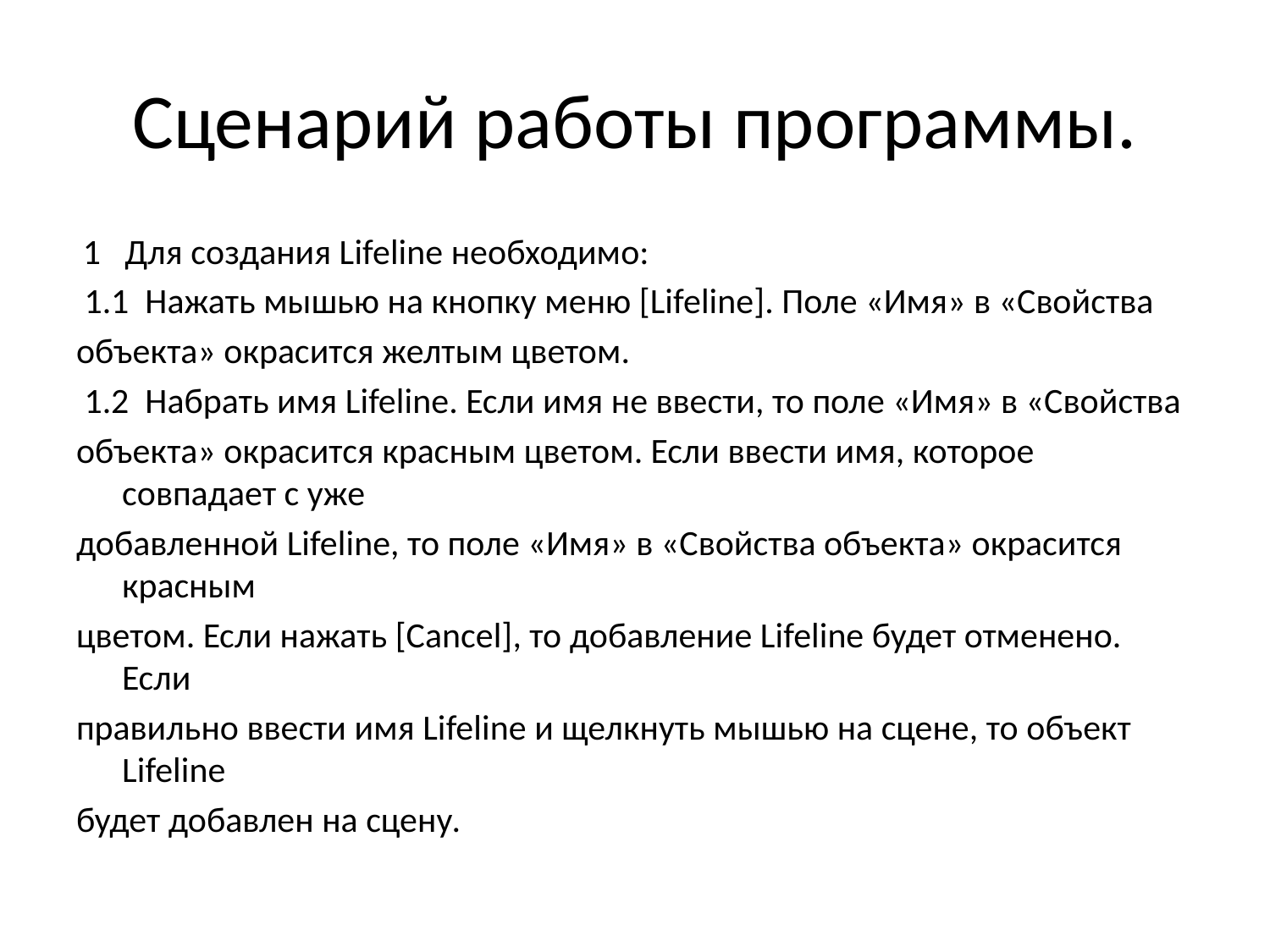

# Сценарий работы программы.
 1   Для создания Lifeline необходимо:
 1.1  Нажать мышью на кнопку меню [Lifeline]. Поле «Имя» в «Свойства
объекта» окрасится желтым цветом.
 1.2  Набрать имя Lifeline. Если имя не ввести, то поле «Имя» в «Свойства
объекта» окрасится красным цветом. Если ввести имя, которое совпадает с уже
добавленной Lifeline, то поле «Имя» в «Свойства объекта» окрасится красным
цветом. Если нажать [Cancel], то добавление Lifeline будет отменено. Если
правильно ввести имя Lifeline и щелкнуть мышью на сцене, то объект Lifeline
будет добавлен на сцену.